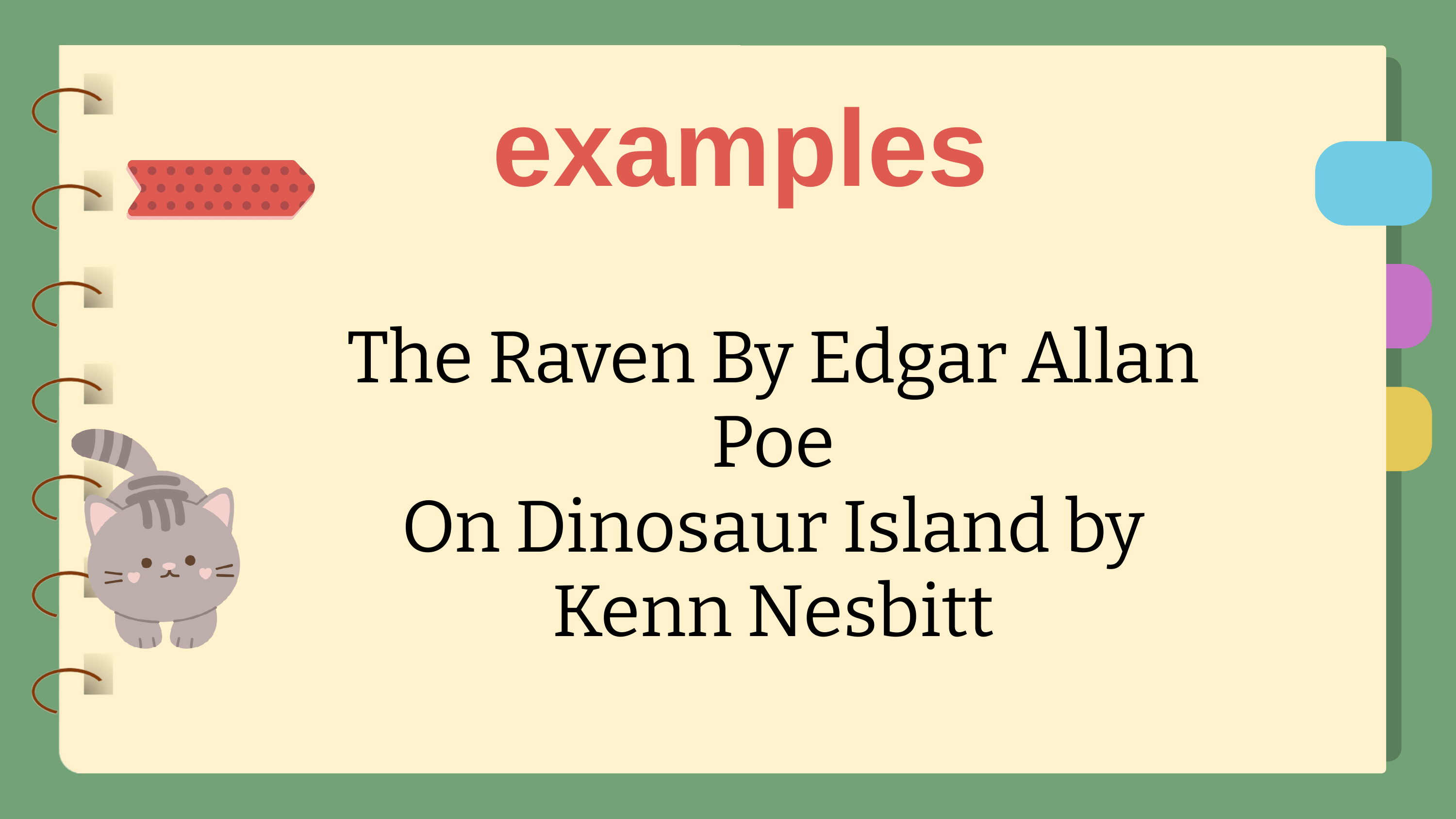

examples

The Raven By Edgar Allan Poe
On Dinosaur Island by Kenn Nesbitt